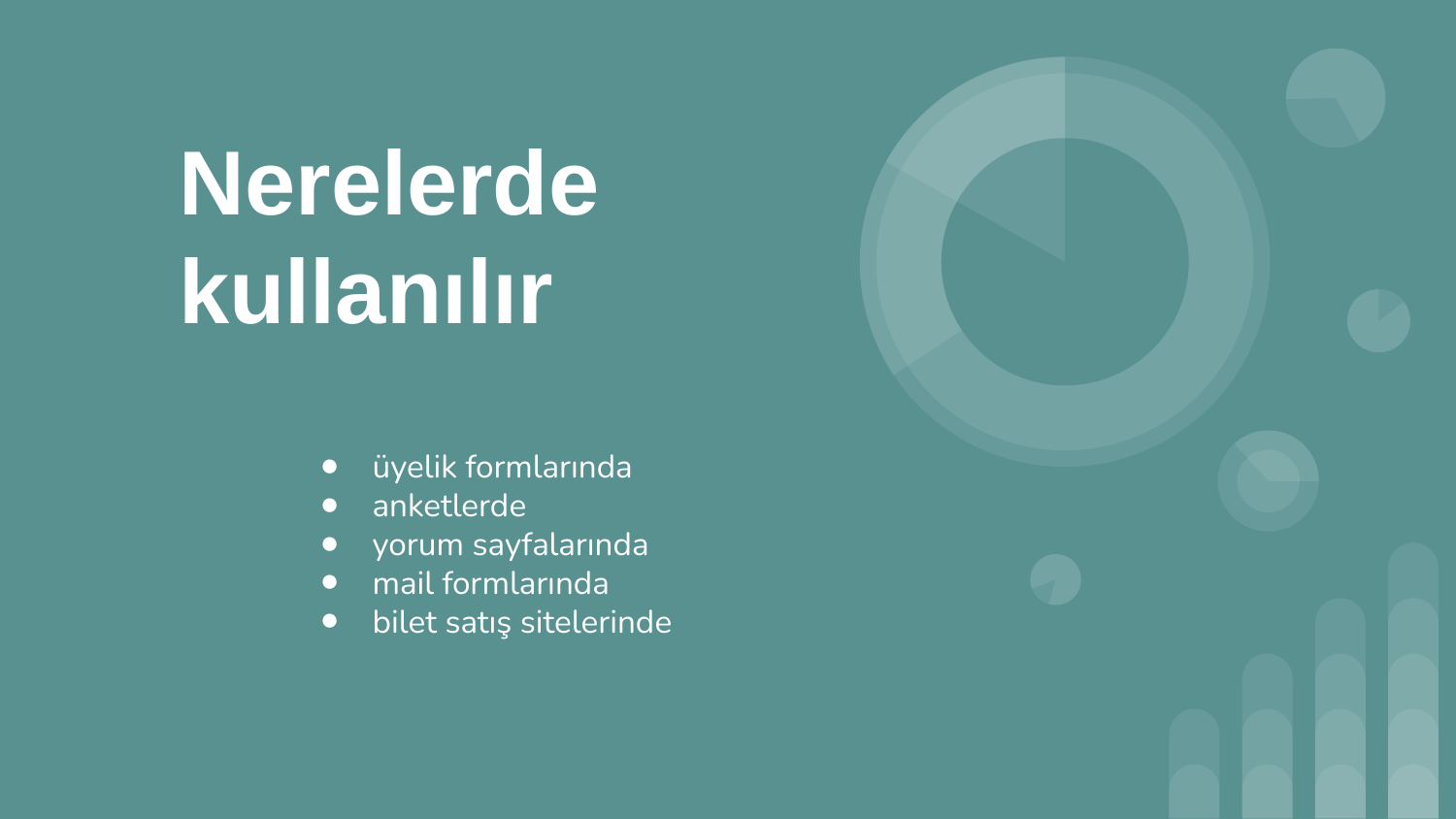

# Nerelerde kullanılır
üyelik formlarında
anketlerde
yorum sayfalarında
mail formlarında
bilet satış sitelerinde